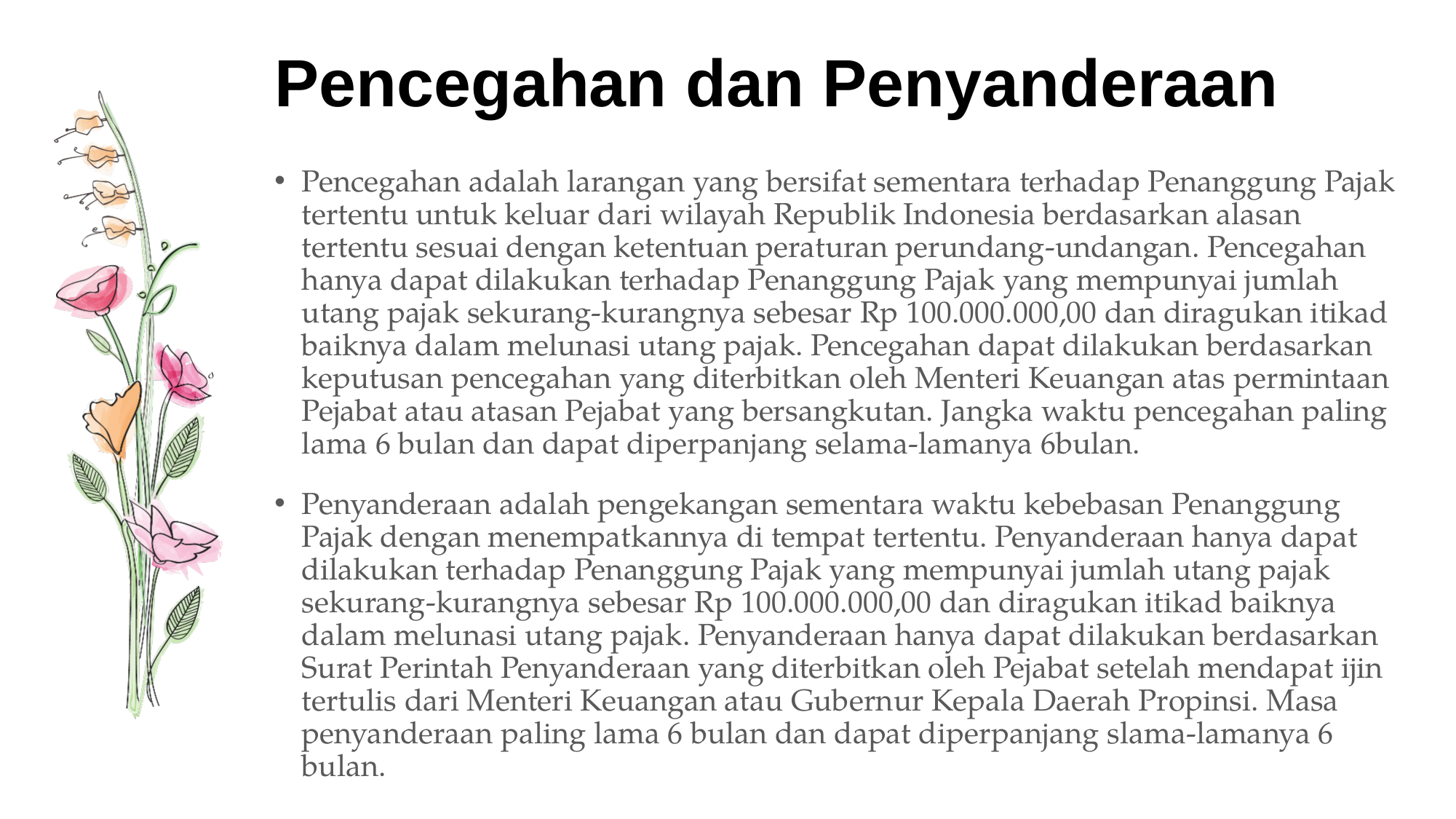

# Pencegahan dan Penyanderaan
Pencegahan adalah larangan yang bersifat sementara terhadap Penanggung Pajak tertentu untuk keluar dari wilayah Republik Indonesia berdasarkan alasan tertentu sesuai dengan ketentuan peraturan perundang-undangan. Pencegahan hanya dapat dilakukan terhadap Penanggung Pajak yang mempunyai jumlah utang pajak sekurang-kurangnya sebesar Rp 100.000.000,00 dan diragukan itikad baiknya dalam melunasi utang pajak. Pencegahan dapat dilakukan berdasarkan keputusan pencegahan yang diterbitkan oleh Menteri Keuangan atas permintaan Pejabat atau atasan Pejabat yang bersangkutan. Jangka waktu pencegahan paling lama 6 bulan dan dapat diperpanjang selama-lamanya 6bulan.
Penyanderaan adalah pengekangan sementara waktu kebebasan Penanggung Pajak dengan menempatkannya di tempat tertentu. Penyanderaan hanya dapat dilakukan terhadap Penanggung Pajak yang mempunyai jumlah utang pajak sekurang-kurangnya sebesar Rp 100.000.000,00 dan diragukan itikad baiknya dalam melunasi utang pajak. Penyanderaan hanya dapat dilakukan berdasarkan Surat Perintah Penyanderaan yang diterbitkan oleh Pejabat setelah mendapat ijin tertulis dari Menteri Keuangan atau Gubernur Kepala Daerah Propinsi. Masa penyanderaan paling lama 6 bulan dan dapat diperpanjang slama-lamanya 6 bulan.